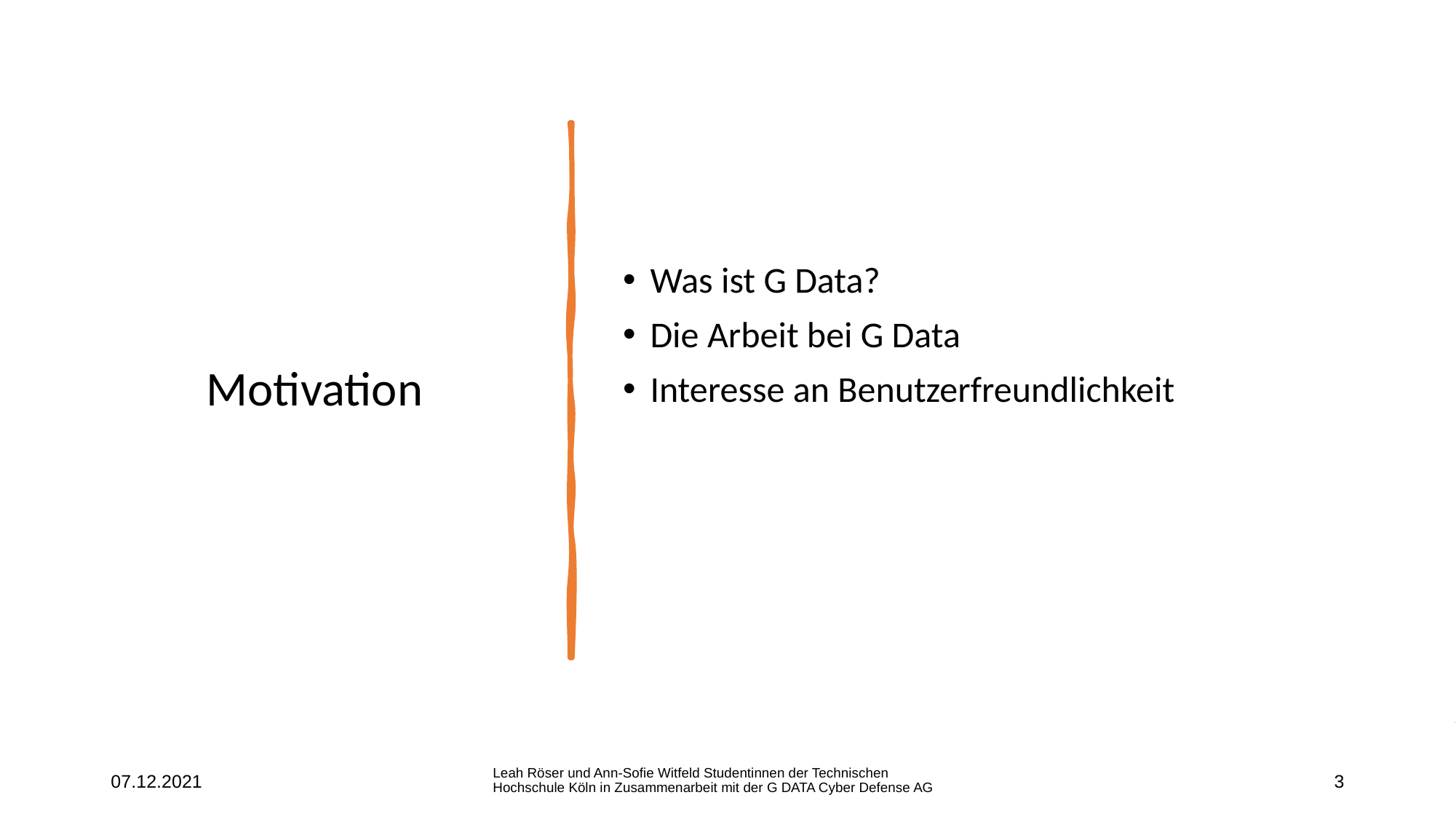

# Motivation
Was ist G Data?
Die Arbeit bei G Data
Interesse an Benutzerfreundlichkeit

07.12.2021
Leah Röser und Ann-Sofie Witfeld Studentinnen der Technischen Hochschule Köln in Zusammenarbeit mit der G DATA Cyber Defense AG
3